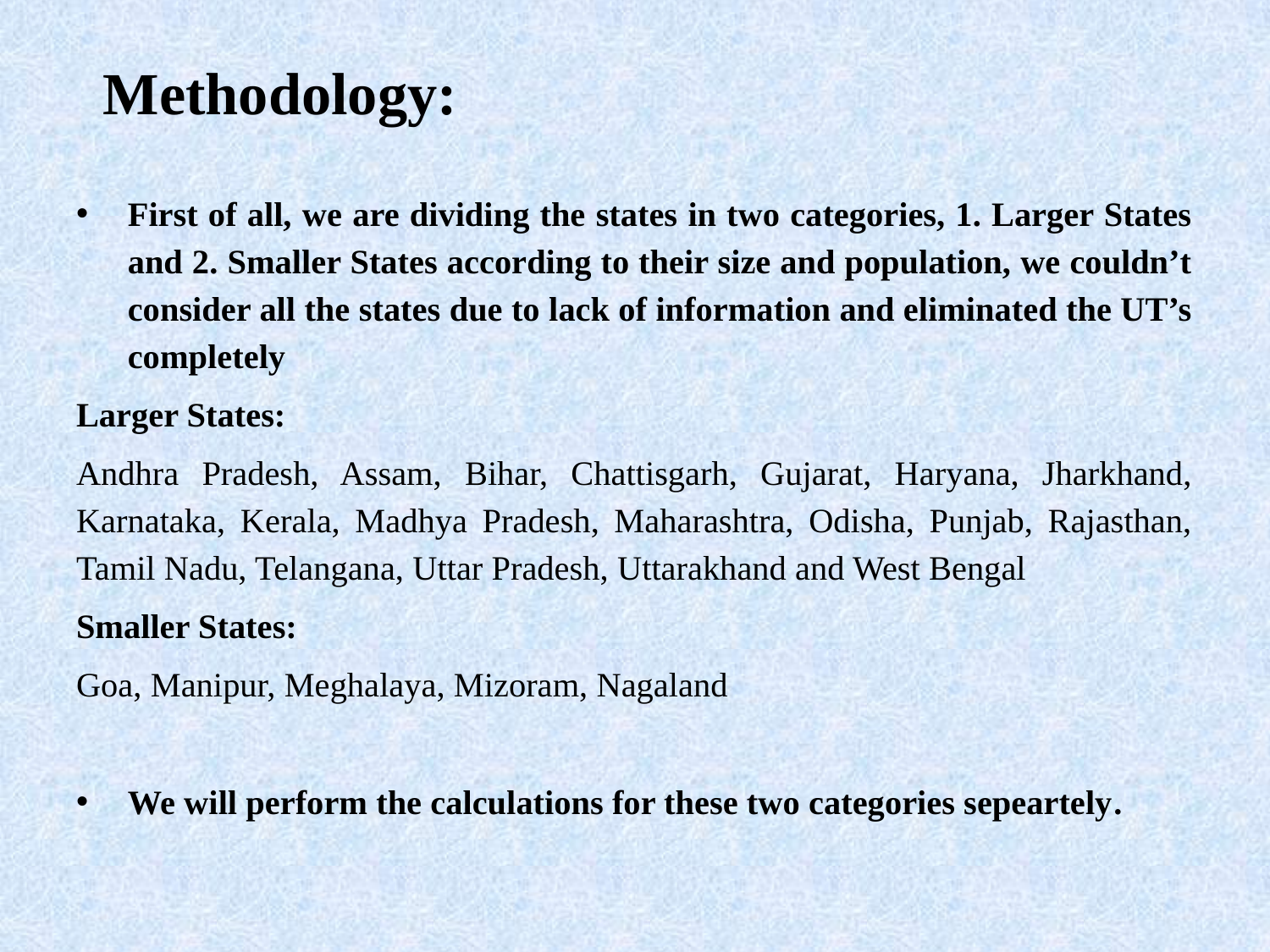

# Methodology:
First of all, we are dividing the states in two categories, 1. Larger States and 2. Smaller States according to their size and population, we couldn’t consider all the states due to lack of information and eliminated the UT’s completely
Larger States:
Andhra Pradesh, Assam, Bihar, Chattisgarh, Gujarat, Haryana, Jharkhand, Karnataka, Kerala, Madhya Pradesh, Maharashtra, Odisha, Punjab, Rajasthan, Tamil Nadu, Telangana, Uttar Pradesh, Uttarakhand and West Bengal
Smaller States:
Goa, Manipur, Meghalaya, Mizoram, Nagaland

We will perform the calculations for these two categories sepeartely.